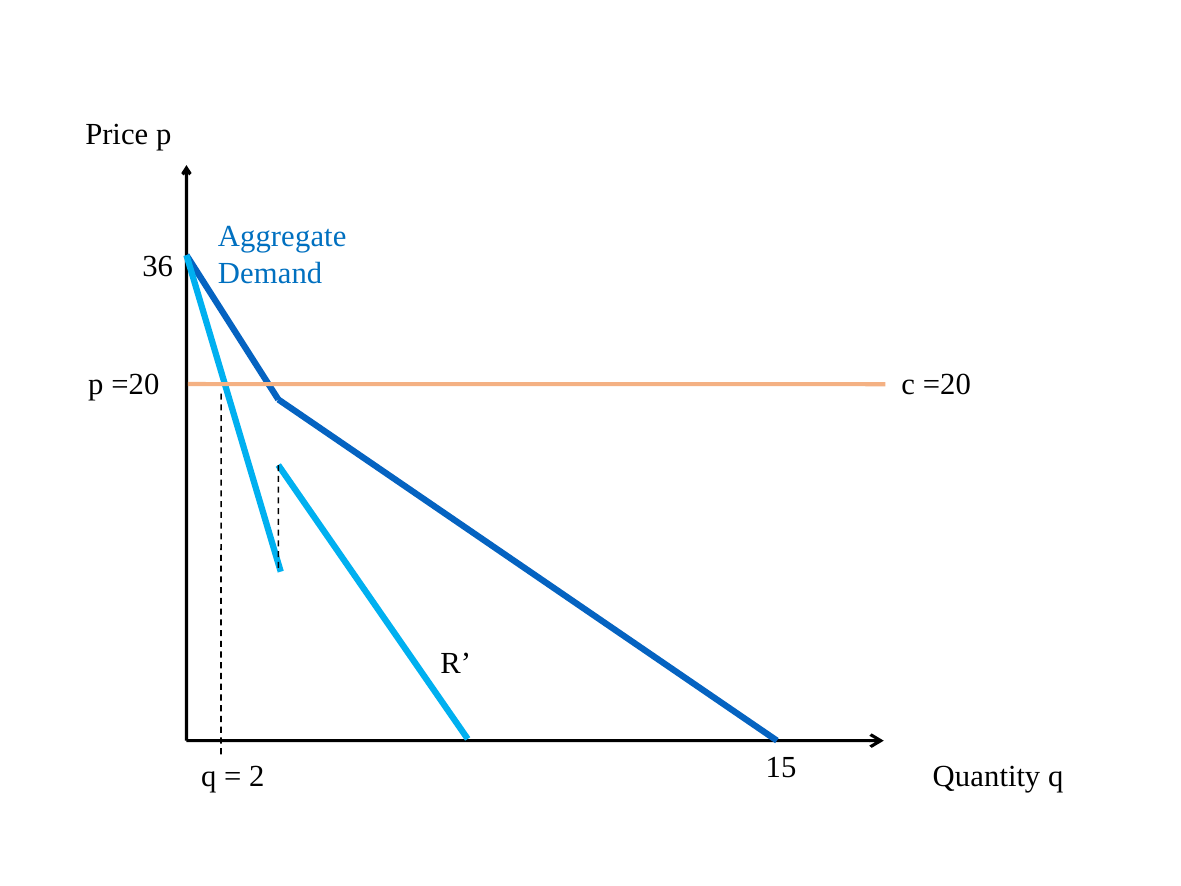

Price p

Aggregate Demand
36

c =20
p =20

R’
15

q = 2
Quantity q